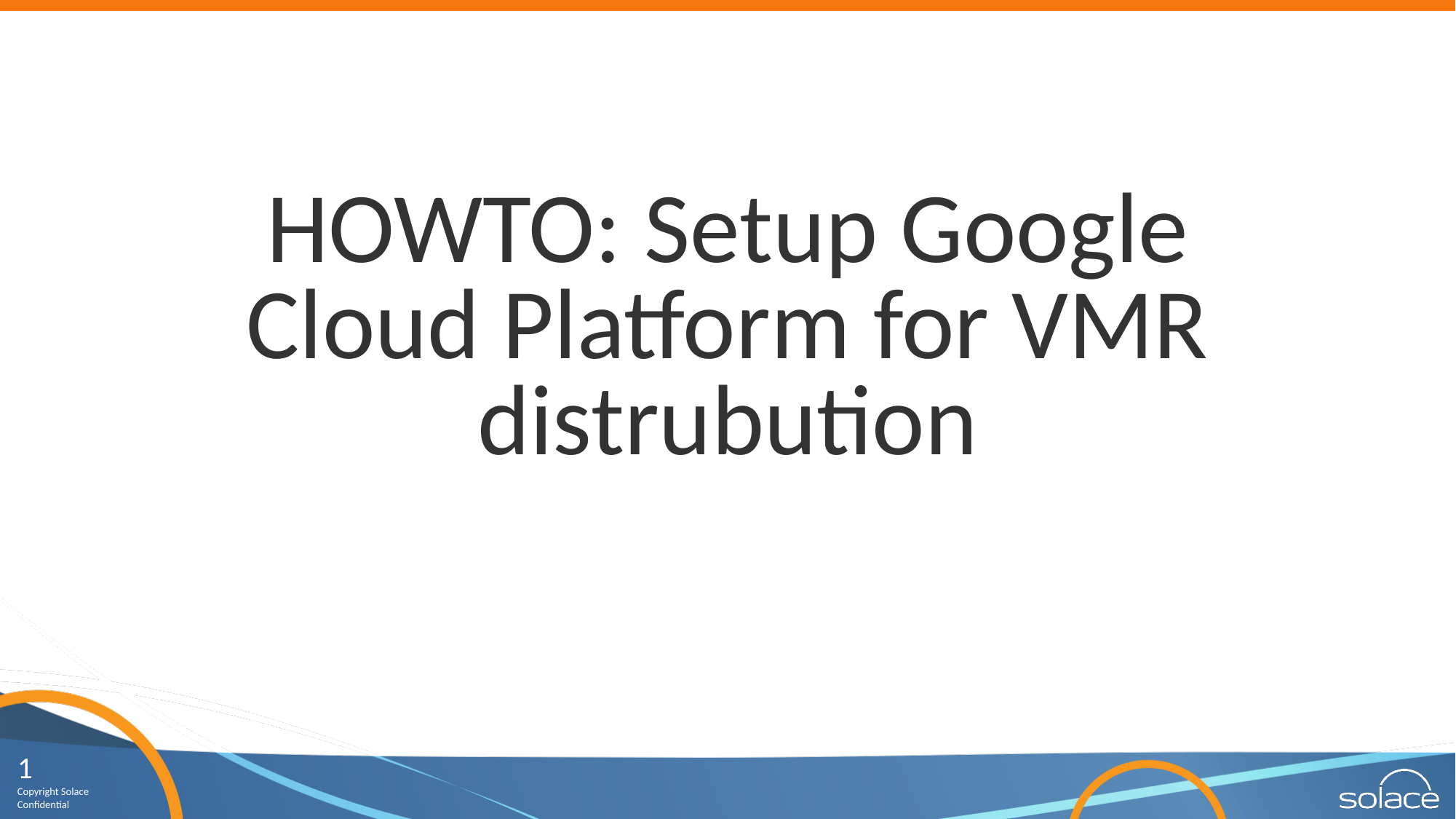

# HOWTO: Setup Google Cloud Platform for VMR distrubution